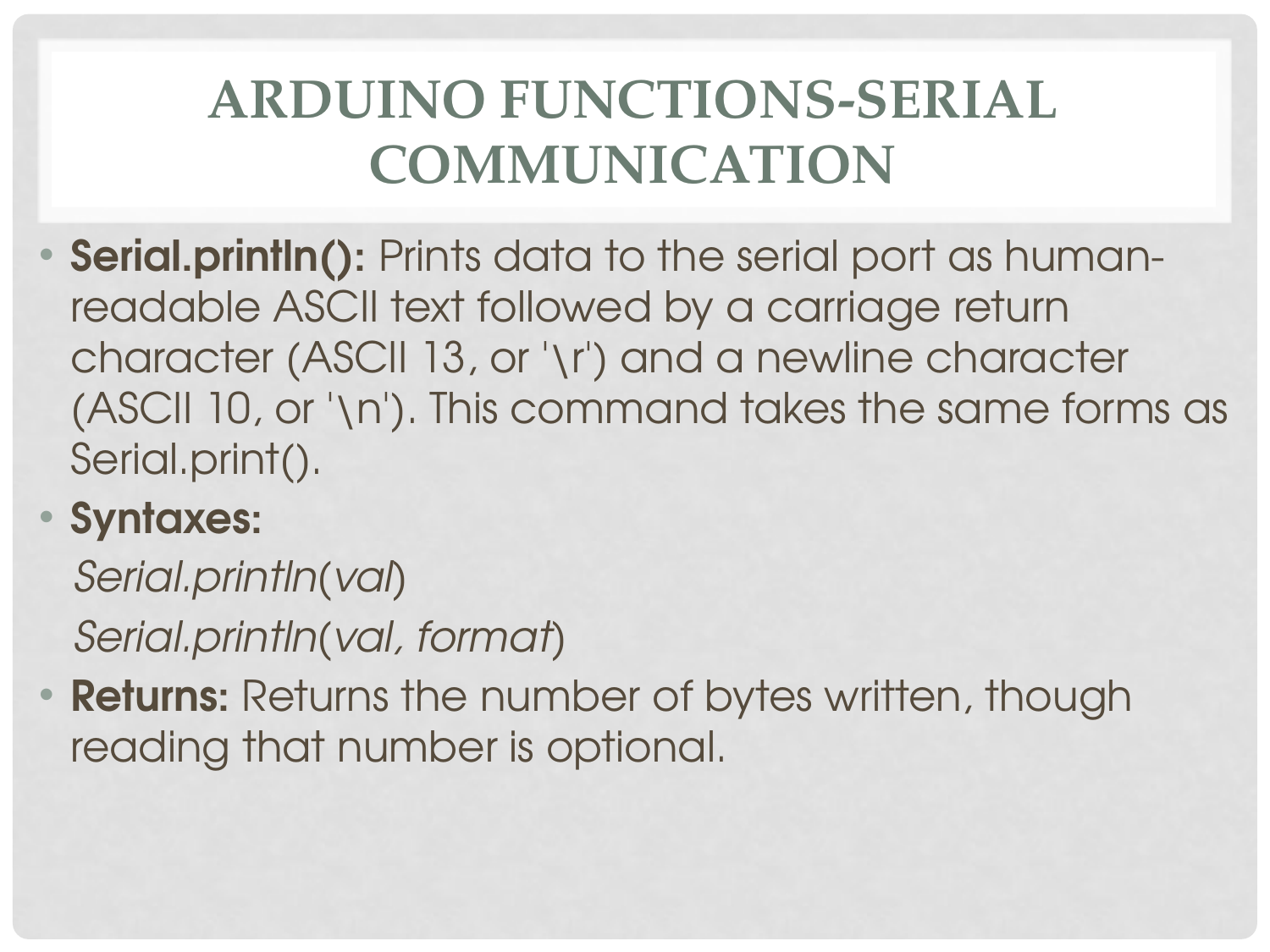

# Arduino Functions-SERIAL COMMUNICATION
Serial.println(): Prints data to the serial port as human-readable ASCII text followed by a carriage return character (ASCII 13, or '\r') and a newline character (ASCII 10, or '\n'). This command takes the same forms as Serial.print().
Syntaxes:
   Serial.println(val)
   Serial.println(val, format)
Returns: Returns the number of bytes written, though reading that number is optional.